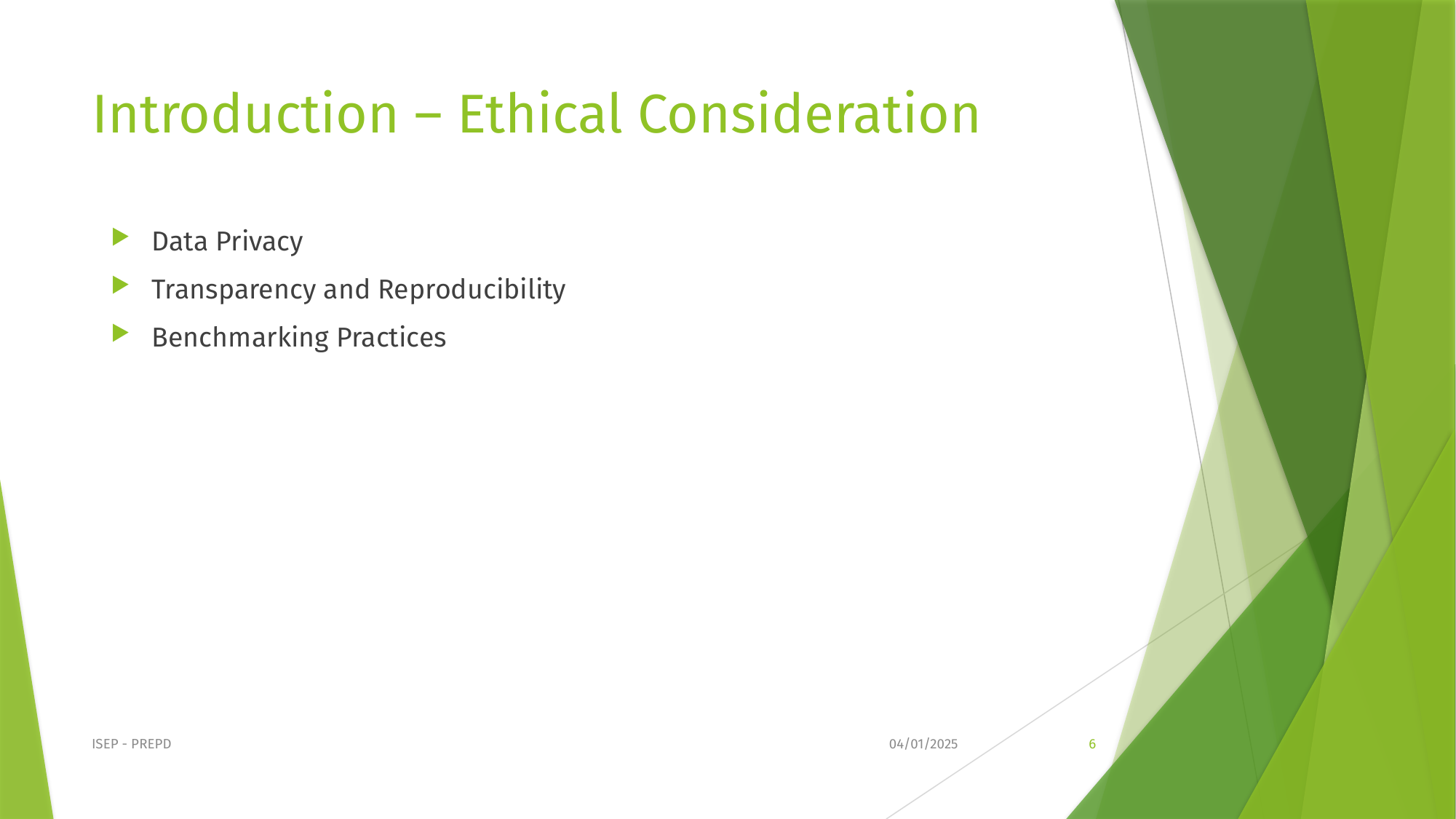

# Introduction – Ethical Consideration
Data Privacy
Transparency and Reproducibility
Benchmarking Practices
ISEP - PREPD
04/01/2025
6